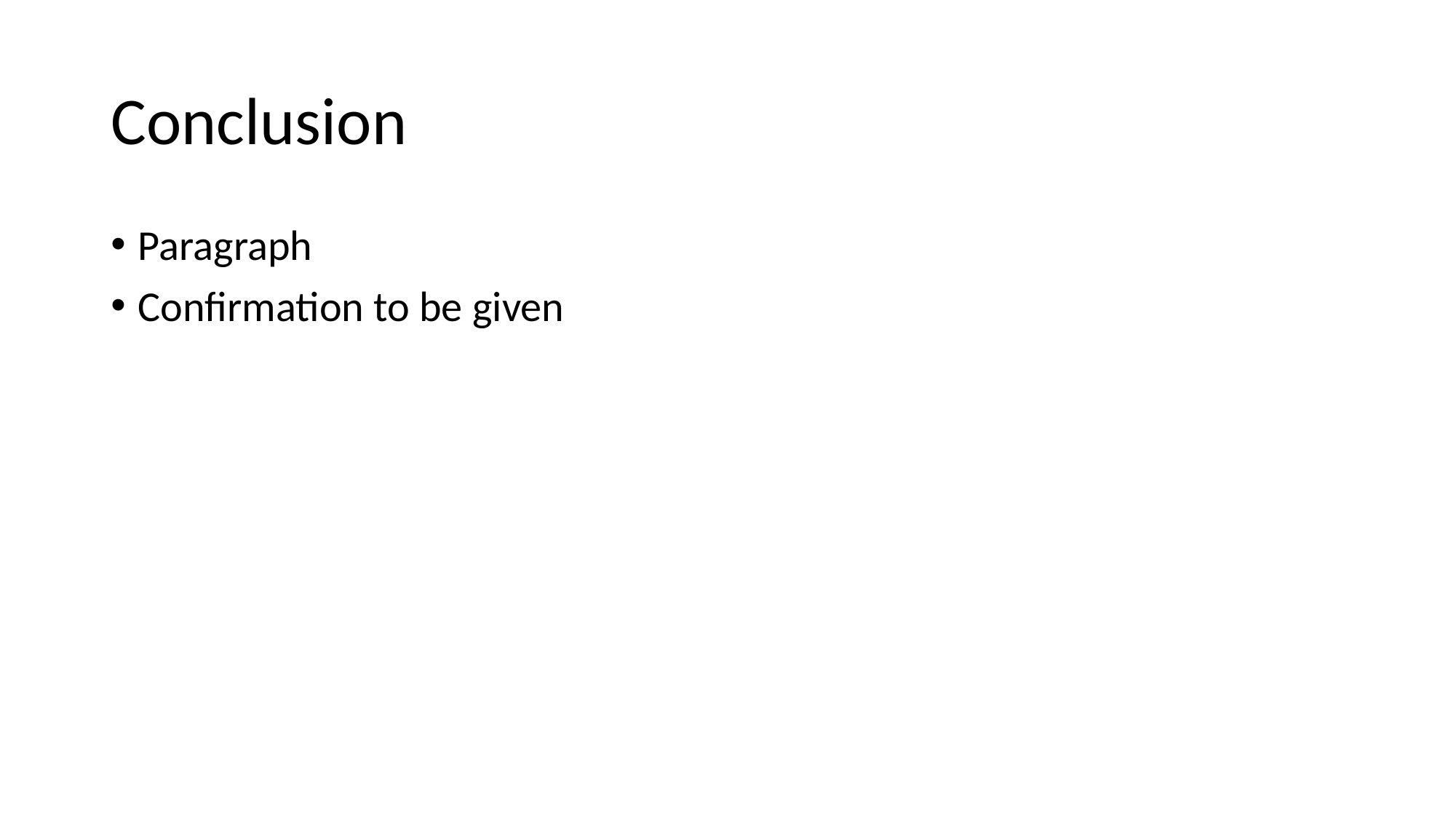

# Conclusion
Paragraph
Confirmation to be given